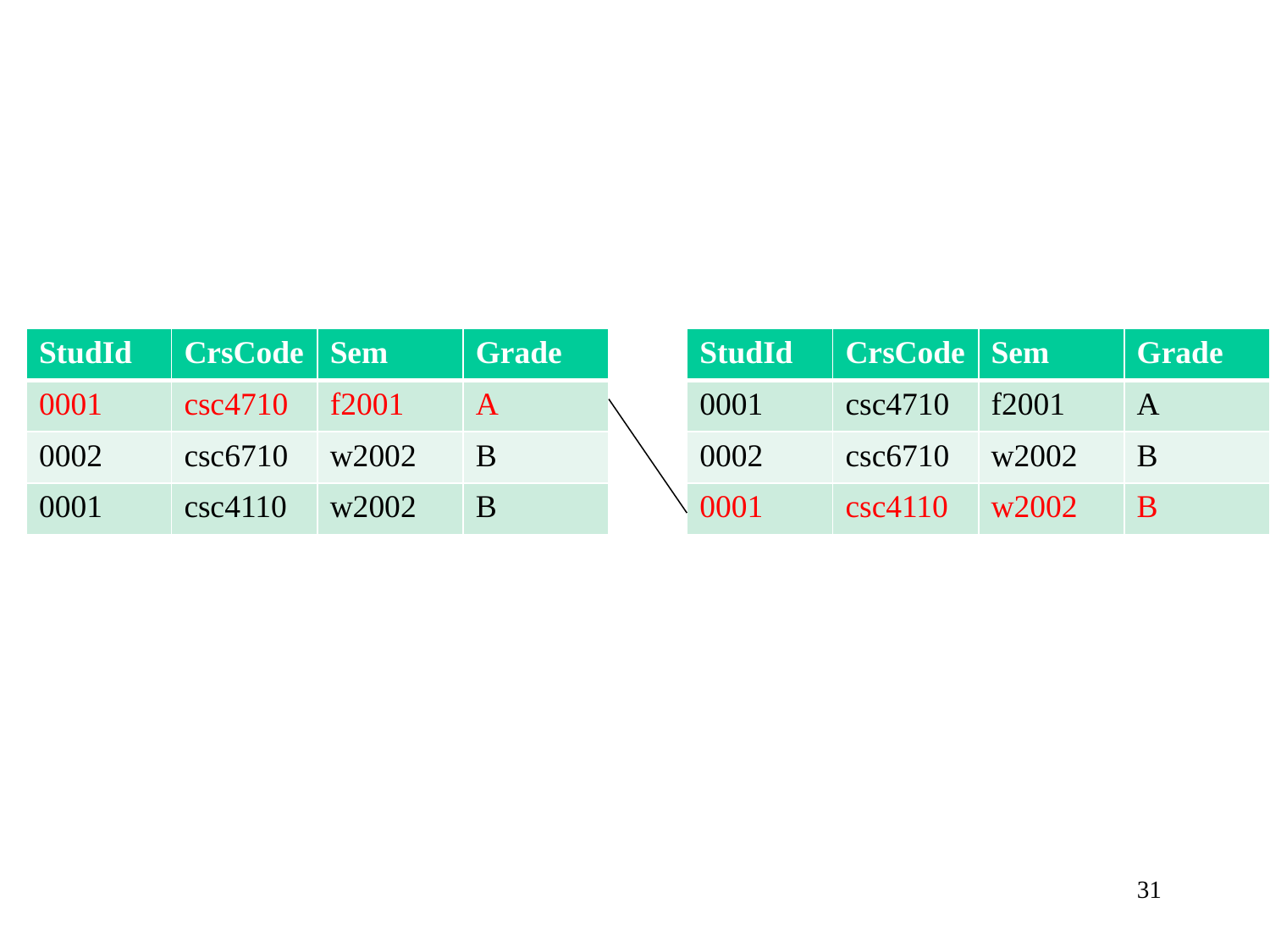

| StudId | CrsCode | Sem | Grade |
| --- | --- | --- | --- |
| 0001 | csc4710 | f2001 | A |
| 0002 | csc6710 | w2002 | B |
| 0001 | csc4110 | w2002 | B |
| StudId | CrsCode | Sem | Grade |
| --- | --- | --- | --- |
| 0001 | csc4710 | f2001 | A |
| 0002 | csc6710 | w2002 | B |
| 0001 | csc4110 | w2002 | B |
31